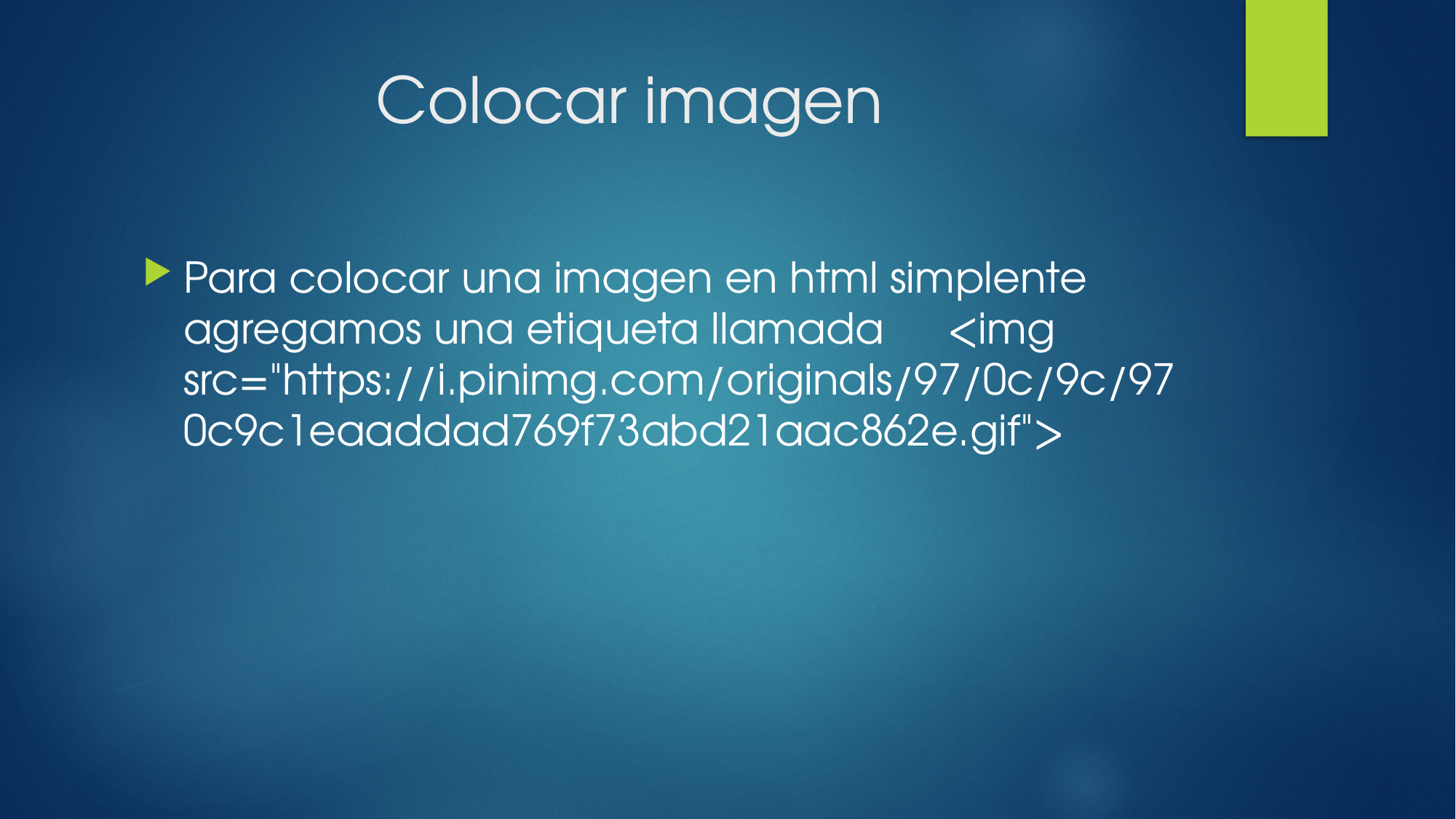

# Colocar imagen
Para colocar una imagen en html simplente agregamos una etiqueta llamada 	<img src="https://i.pinimg.com/originals/97/0c/9c/970c9c1eaaddad769f73abd21aac862e.gif">